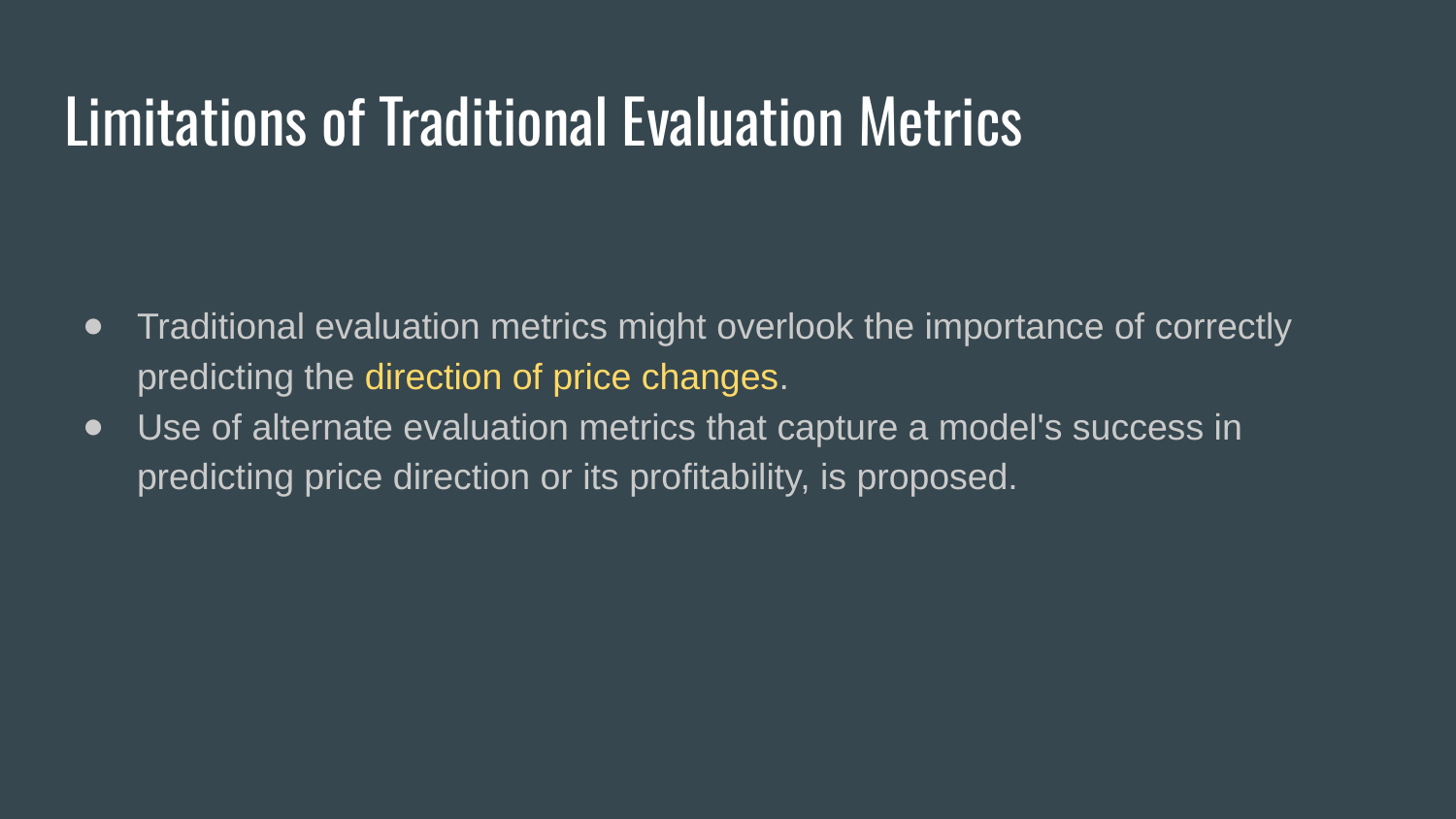

# Limitations of Traditional Evaluation Metrics
Traditional evaluation metrics might overlook the importance of correctly predicting the direction of price changes.
Use of alternate evaluation metrics that capture a model's success in predicting price direction or its profitability, is proposed.